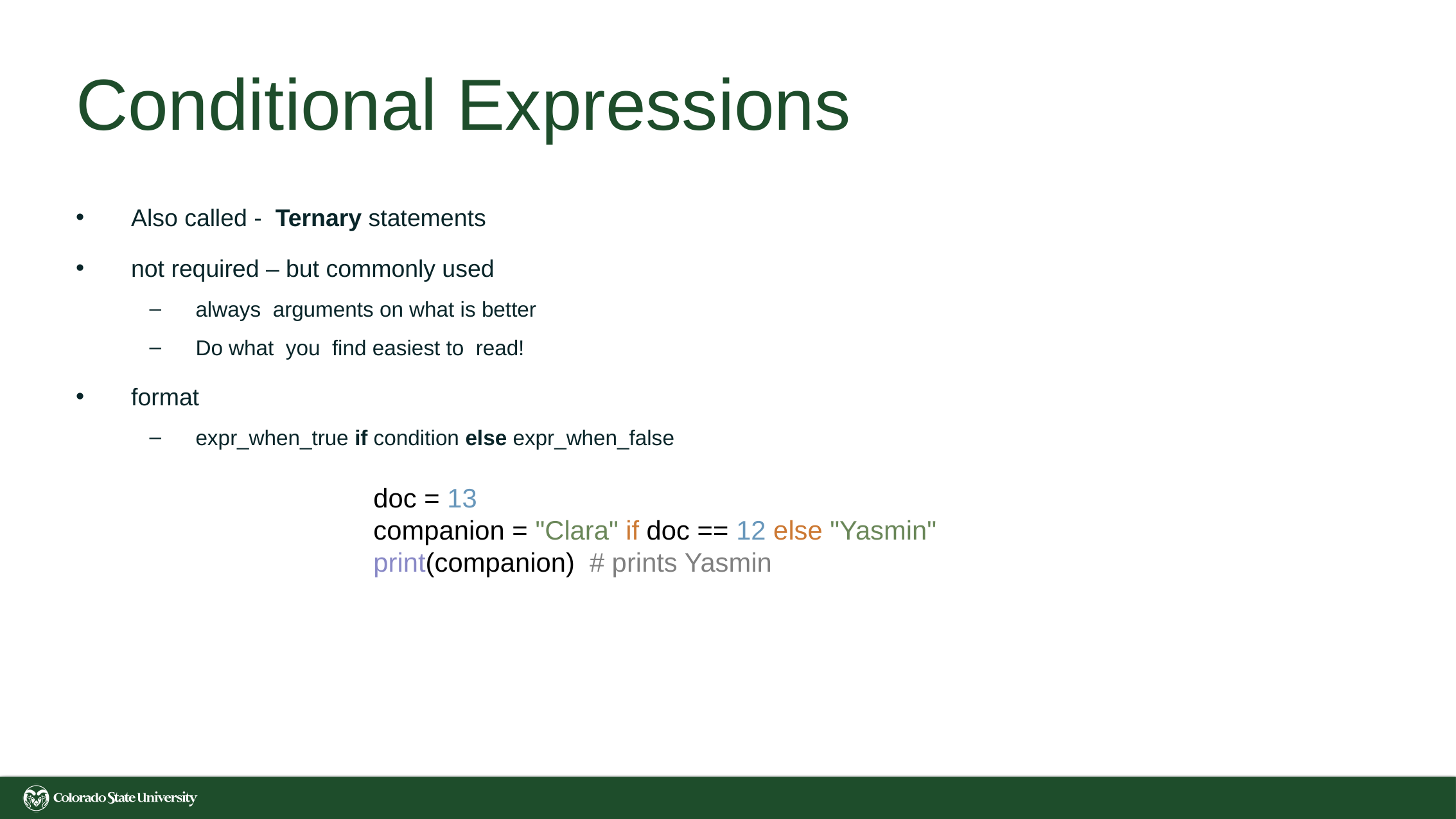

# Conditional Expressions
Also called -  Ternary statements
not required – but commonly used
always  arguments on what is better
Do what  you  find easiest to  read!
format
expr_when_true if condition else expr_when_false
doc = 13
companion = "Clara" if doc == 12 else "Yasmin"
print(companion)  # prints Yasmin